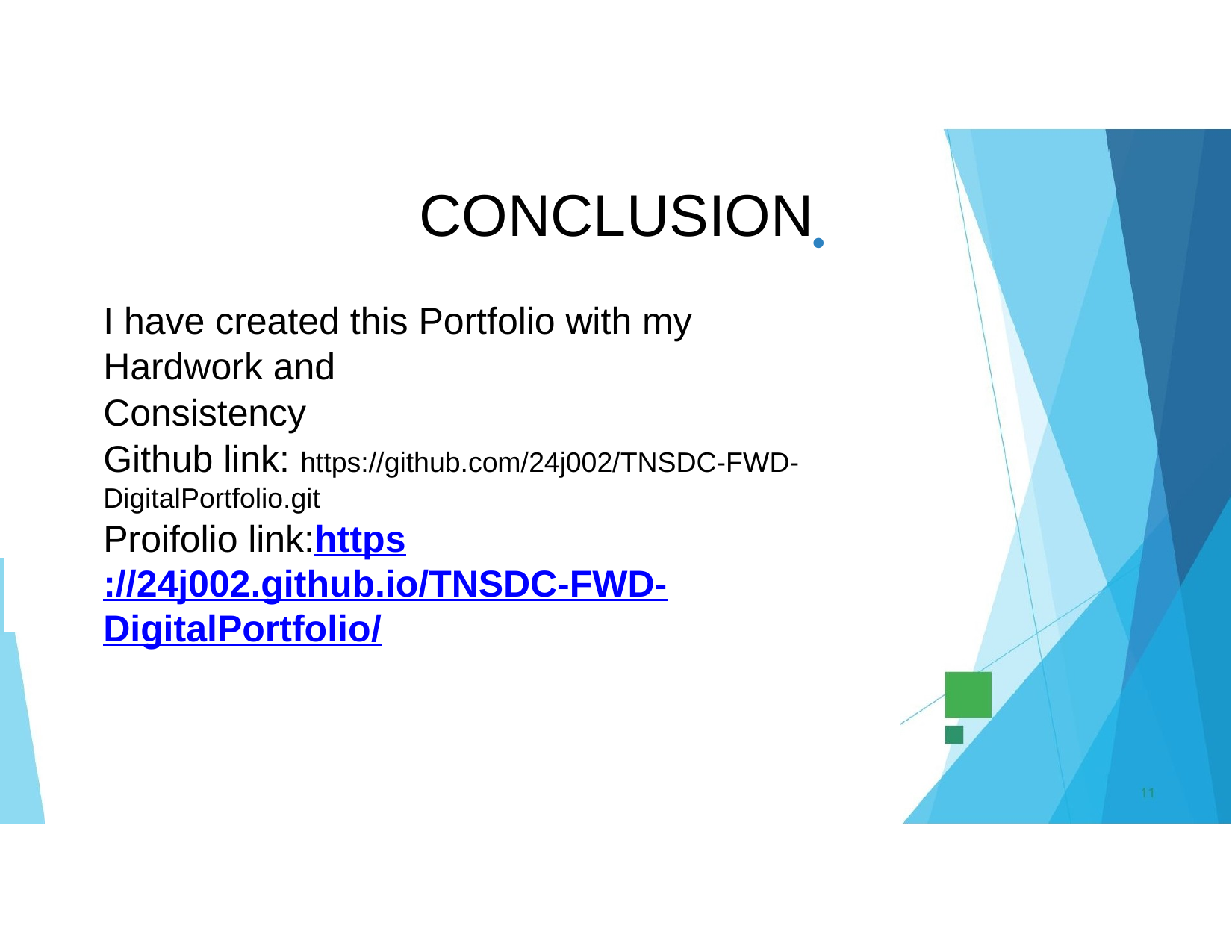

# CONCLUSION
•
I have created this Portfolio with my Hardwork and
Consistency
Github link: https://github.com/24j002/TNSDC-FWD-DigitalPortfolio.git
Proifolio link:https://24j002.github.io/TNSDC-FWD-DigitalPortfolio/